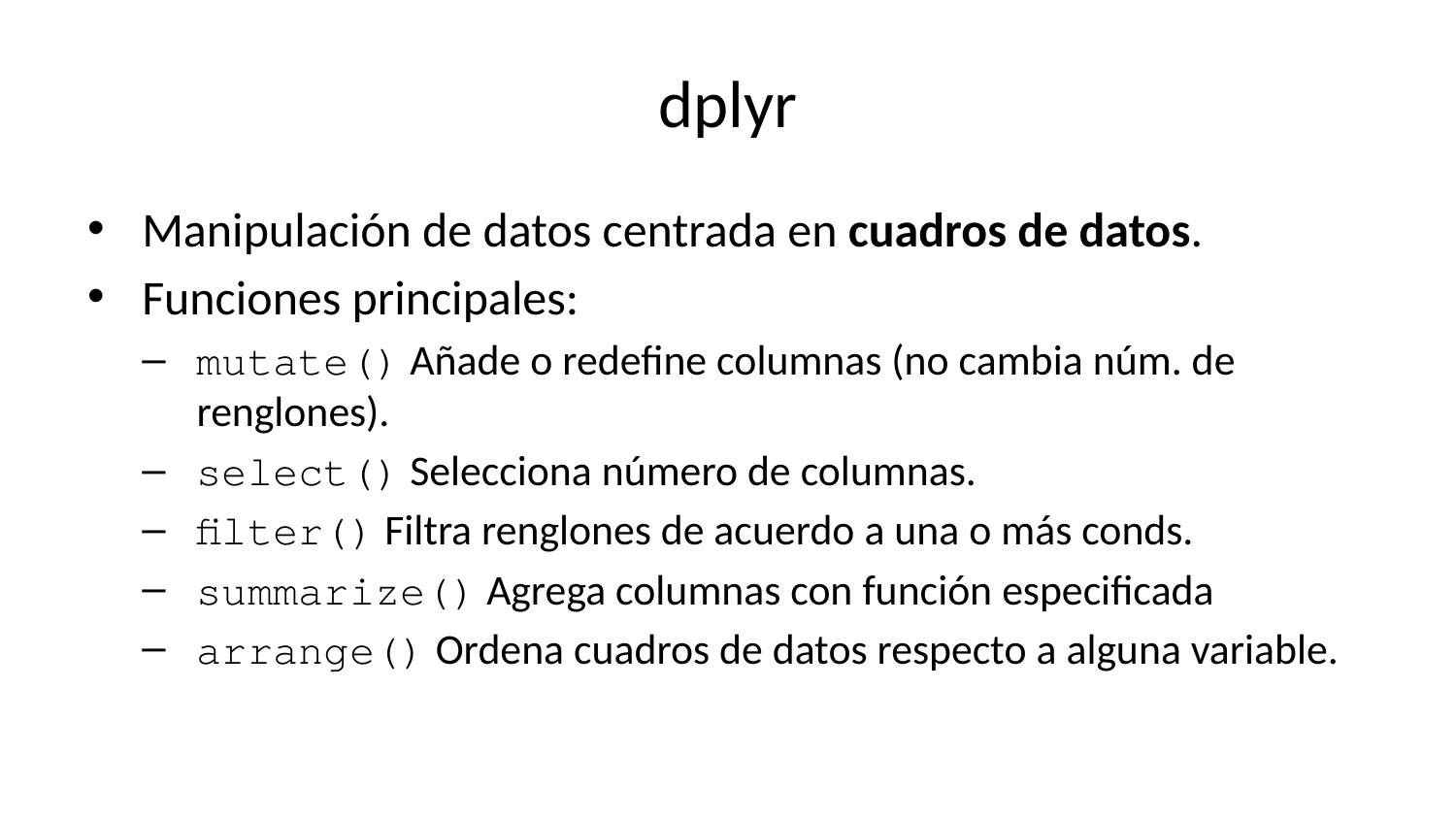

# dplyr
Manipulación de datos centrada en cuadros de datos.
Funciones principales:
mutate() Añade o redefine columnas (no cambia núm. de renglones).
select() Selecciona número de columnas.
filter() Filtra renglones de acuerdo a una o más conds.
summarize() Agrega columnas con función especificada
arrange() Ordena cuadros de datos respecto a alguna variable.